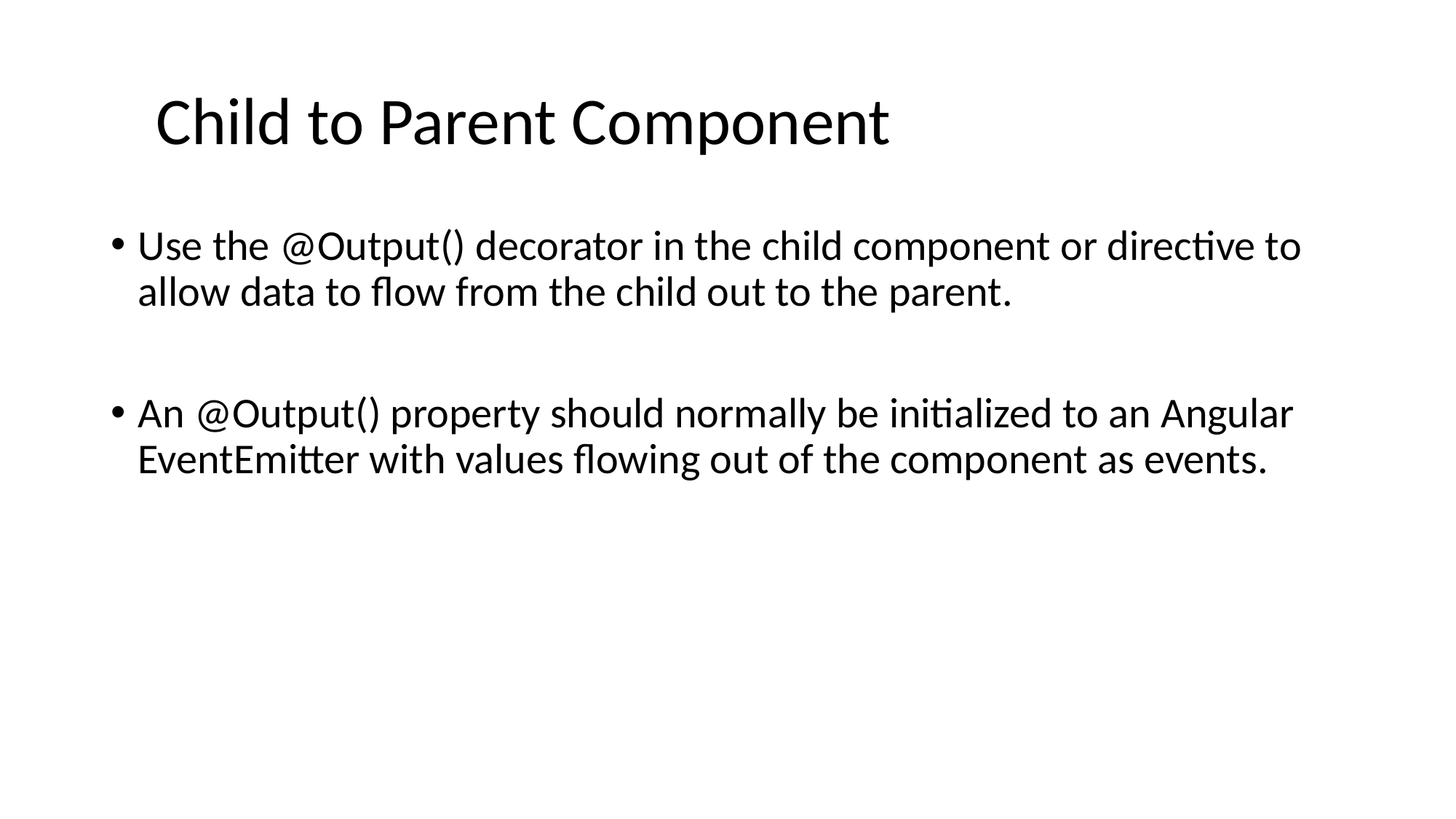

# Child to Parent Component
Use the @Output() decorator in the child component or directive to allow data to flow from the child out to the parent.

An @Output() property should normally be initialized to an Angular EventEmitter with values flowing out of the component as events.